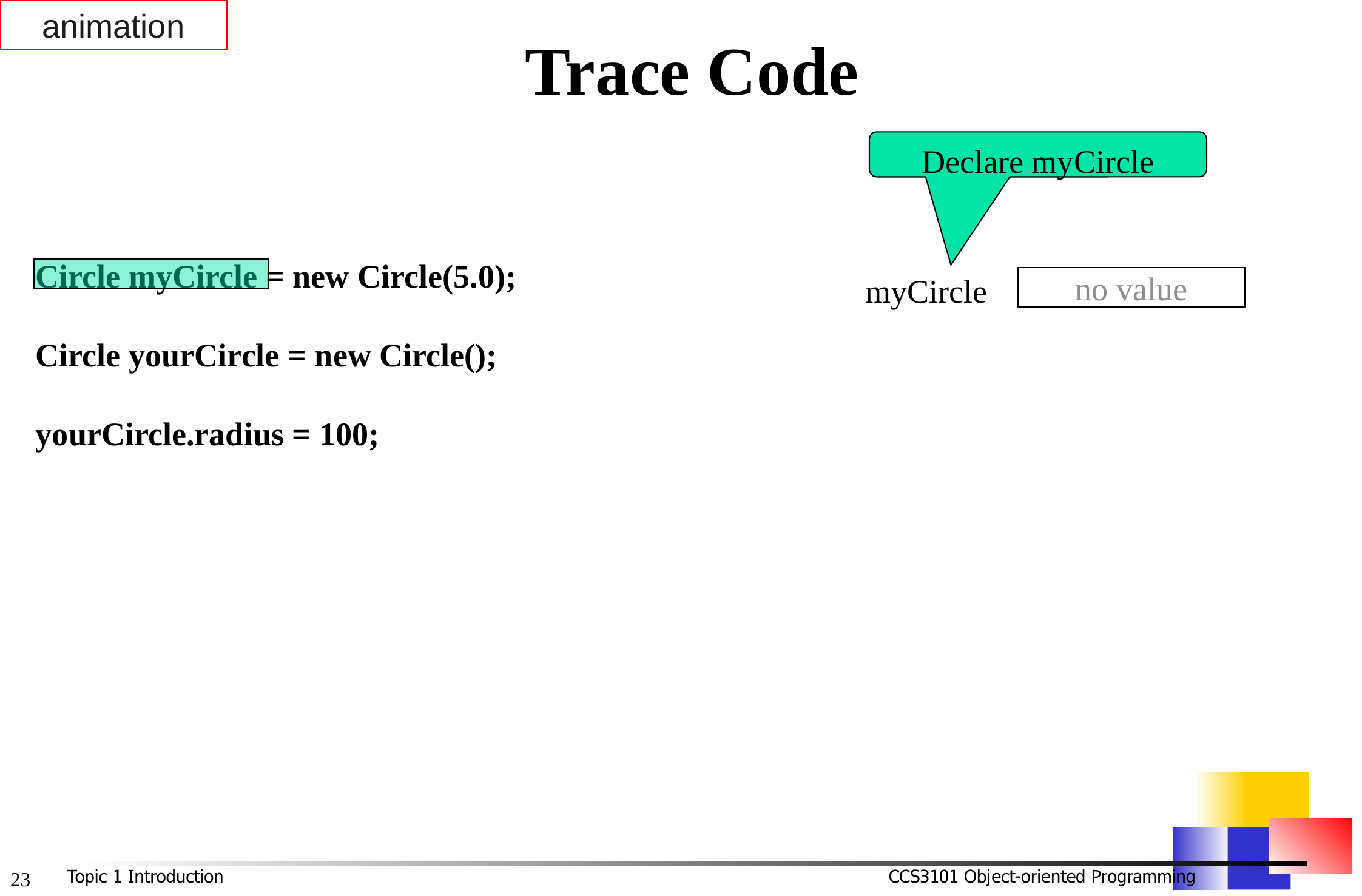

animation
# Trace Code
Declare myCircle
Circle myCircle = new Circle(5.0);

Circle yourCircle = new Circle();

yourCircle.radius = 100;

myCircle
no value